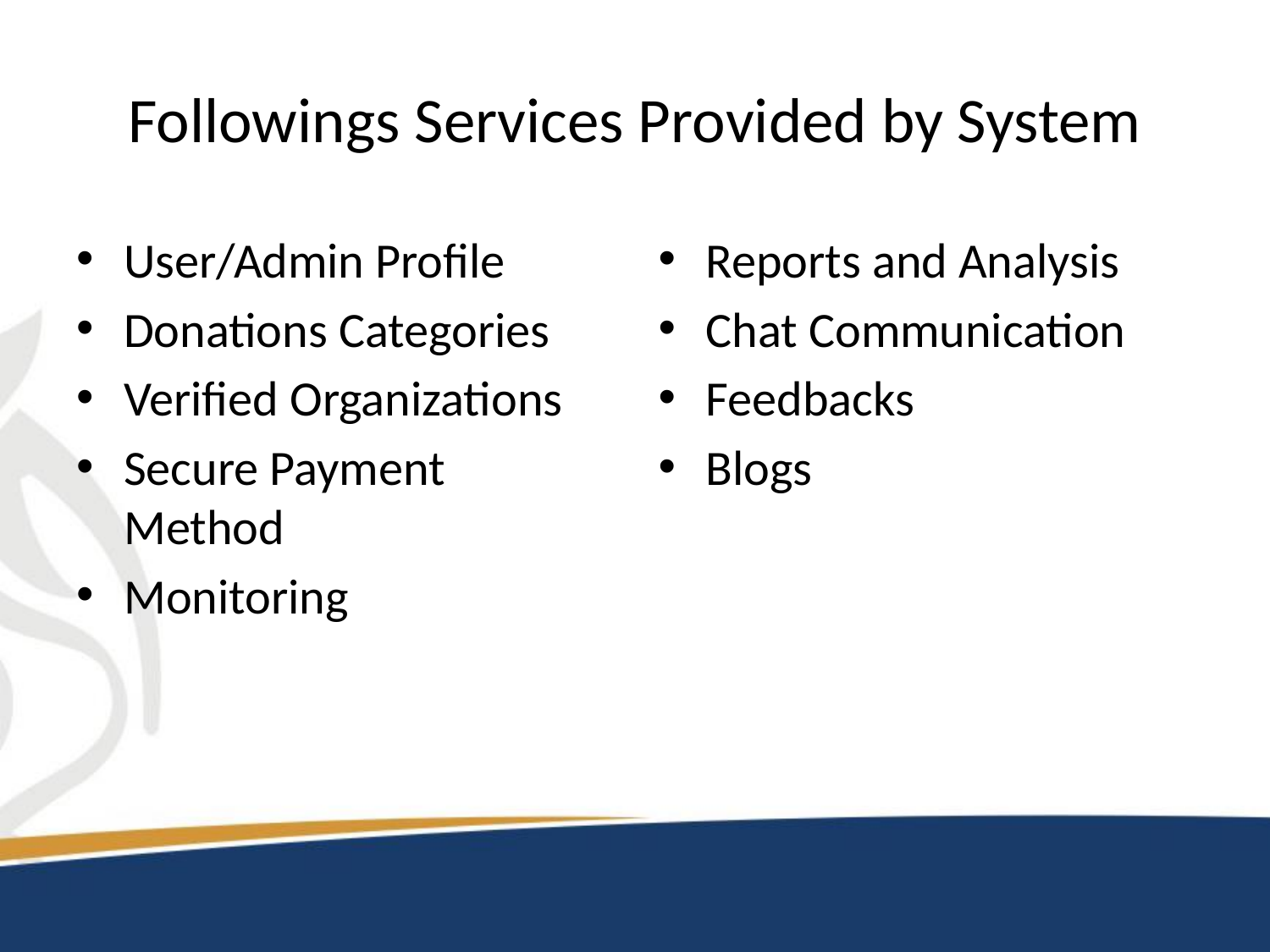

# Followings Services Provided by System
User/Admin Profile
Donations Categories
Verified Organizations
Secure Payment Method
Monitoring
Reports and Analysis
Chat Communication
Feedbacks
Blogs